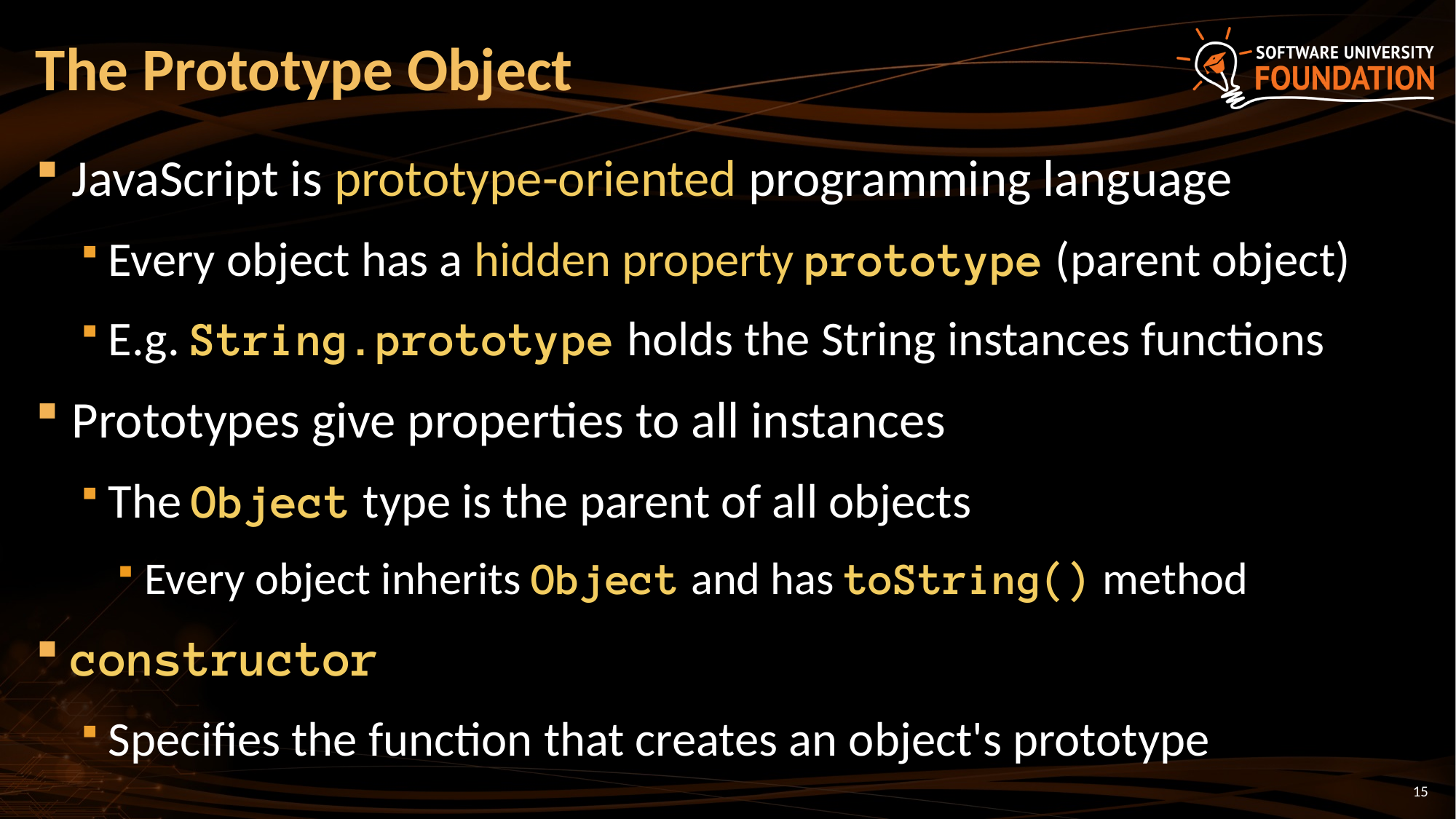

# The Prototype Object
JavaScript is prototype-oriented programming language
Every object has a hidden property prototype (parent object)
E.g. String.prototype holds the String instances functions
Prototypes give properties to all instances
The Object type is the parent of all objects
Every object inherits Object and has toString() method
constructor
Specifies the function that creates an object's prototype
15